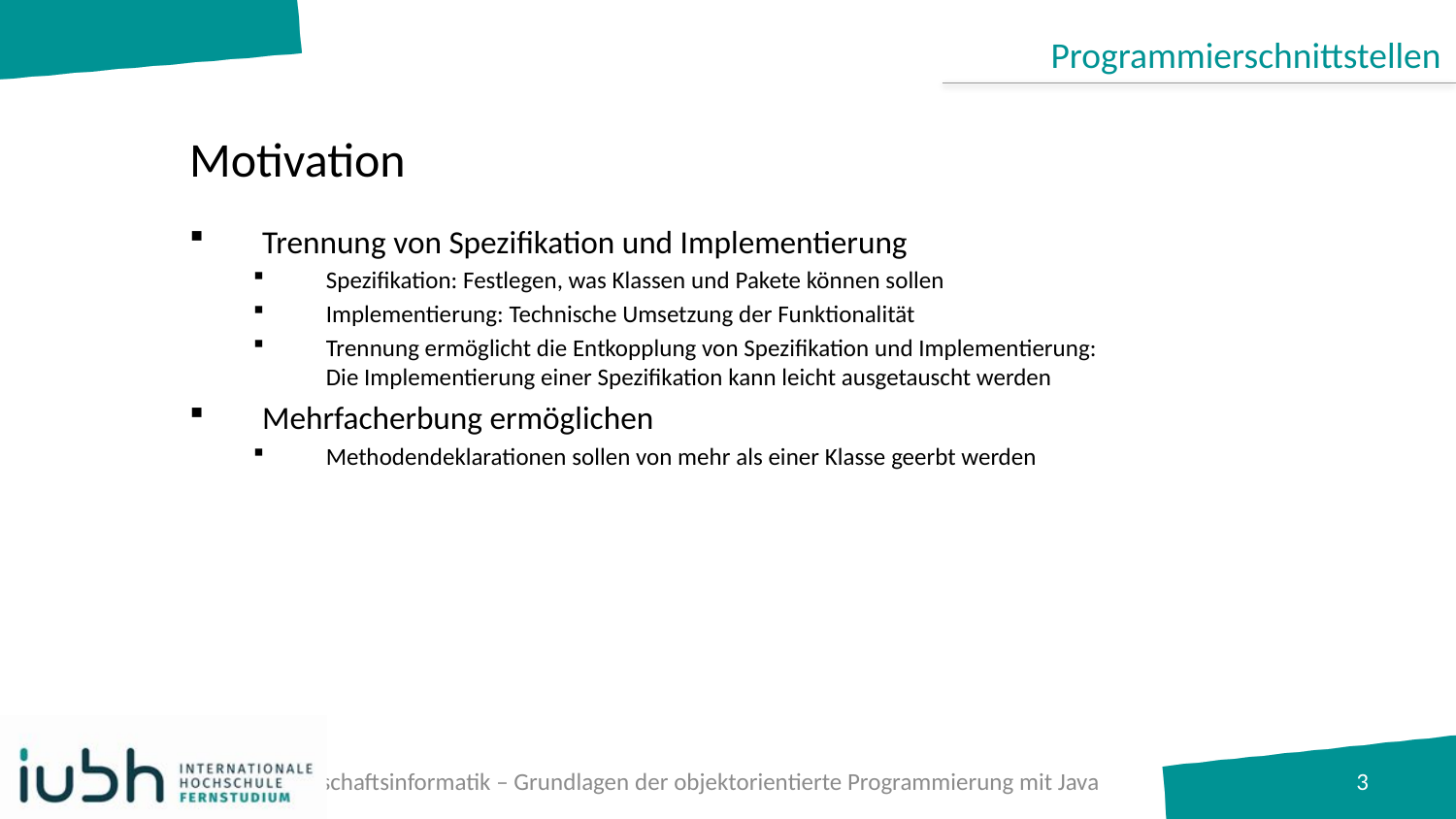

Programmierschnittstellen
# Motivation
Trennung von Spezifikation und Implementierung
Spezifikation: Festlegen, was Klassen und Pakete können sollen
Implementierung: Technische Umsetzung der Funktionalität
Trennung ermöglicht die Entkopplung von Spezifikation und Implementierung:
Die Implementierung einer Spezifikation kann leicht ausgetauscht werden
Mehrfacherbung ermöglichen
Methodendeklarationen sollen von mehr als einer Klasse geerbt werden

B.A. Wirtschaftsinformatik – Grundlagen der objektorientierte Programmierung mit Java
3